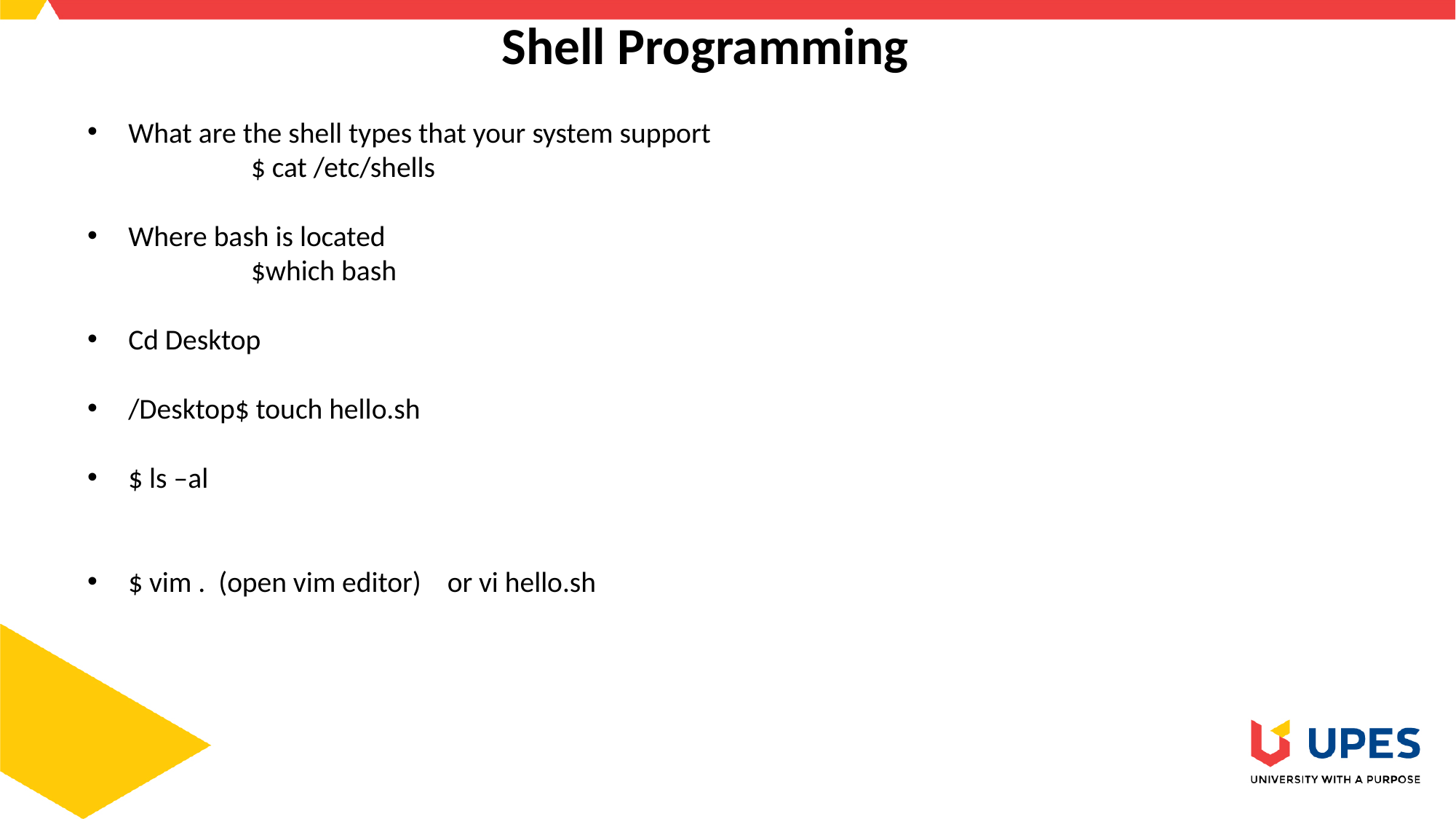

# Shell Programming
What are the shell types that your system support
                         $ cat /etc/shells

Where bash is located
                         $which bash

Cd Desktop

/Desktop$ touch hello.sh

$ ls –al

$ vim .  (open vim editor)    or vi hello.sh